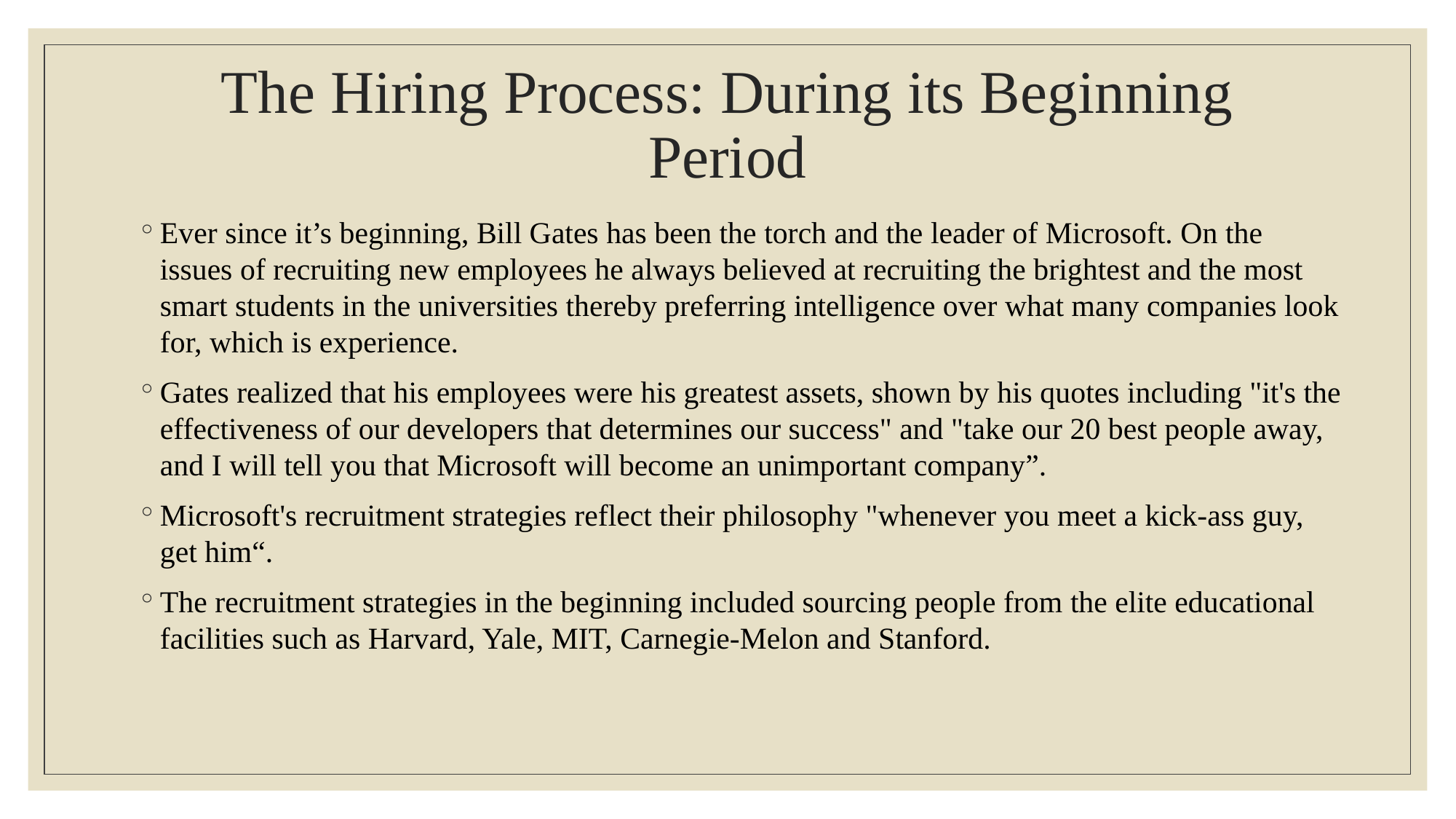

# The Hiring Process: During its Beginning Period
Ever since it’s beginning, Bill Gates has been the torch and the leader of Microsoft. On the issues of recruiting new employees he always believed at recruiting the brightest and the most smart students in the universities thereby preferring intelligence over what many companies look for, which is experience.
Gates realized that his employees were his greatest assets, shown by his quotes including "it's the effectiveness of our developers that determines our success" and "take our 20 best people away, and I will tell you that Microsoft will become an unimportant company”.
Microsoft's recruitment strategies reflect their philosophy "whenever you meet a kick-ass guy, get him“.
The recruitment strategies in the beginning included sourcing people from the elite educational facilities such as Harvard, Yale, MIT, Carnegie-Melon and Stanford.